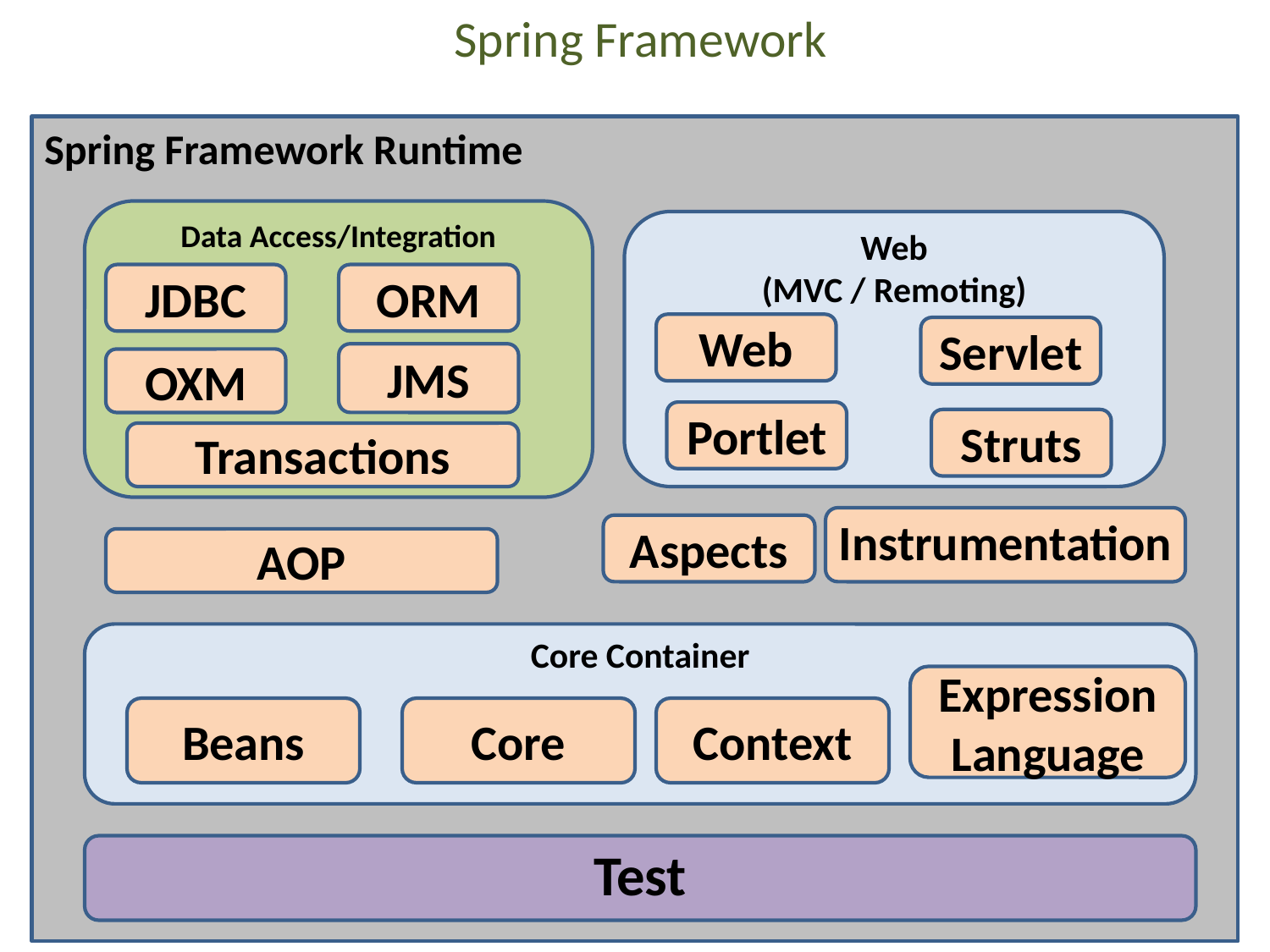

# Spring Framework

Spring Framework Runtime
Data Access/Integration
Web
(MVC / Remoting)
JDBC
ORM
Web
Servlet
JMS
OXM
Portlet
Struts
Transactions
Instrumentation
Aspects
AOP
Core Container
Expression Language
Beans
Core
Context
Test